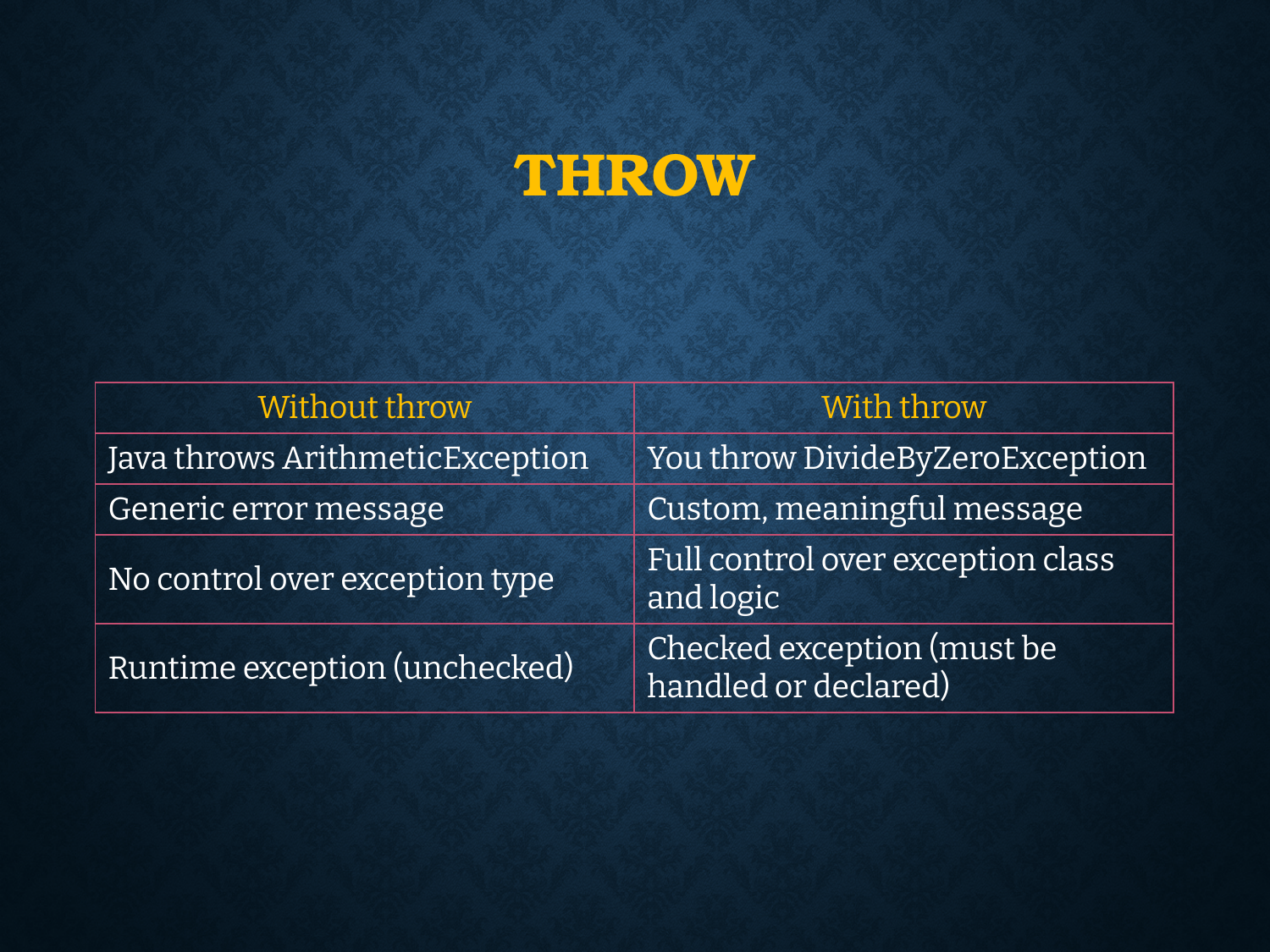

# throw
| Without throw | With throw |
| --- | --- |
| Java throws ArithmeticException | You throw DivideByZeroException |
| Generic error message | Custom, meaningful message |
| No control over exception type | Full control over exception class and logic |
| Runtime exception (unchecked) | Checked exception (must be handled or declared) |